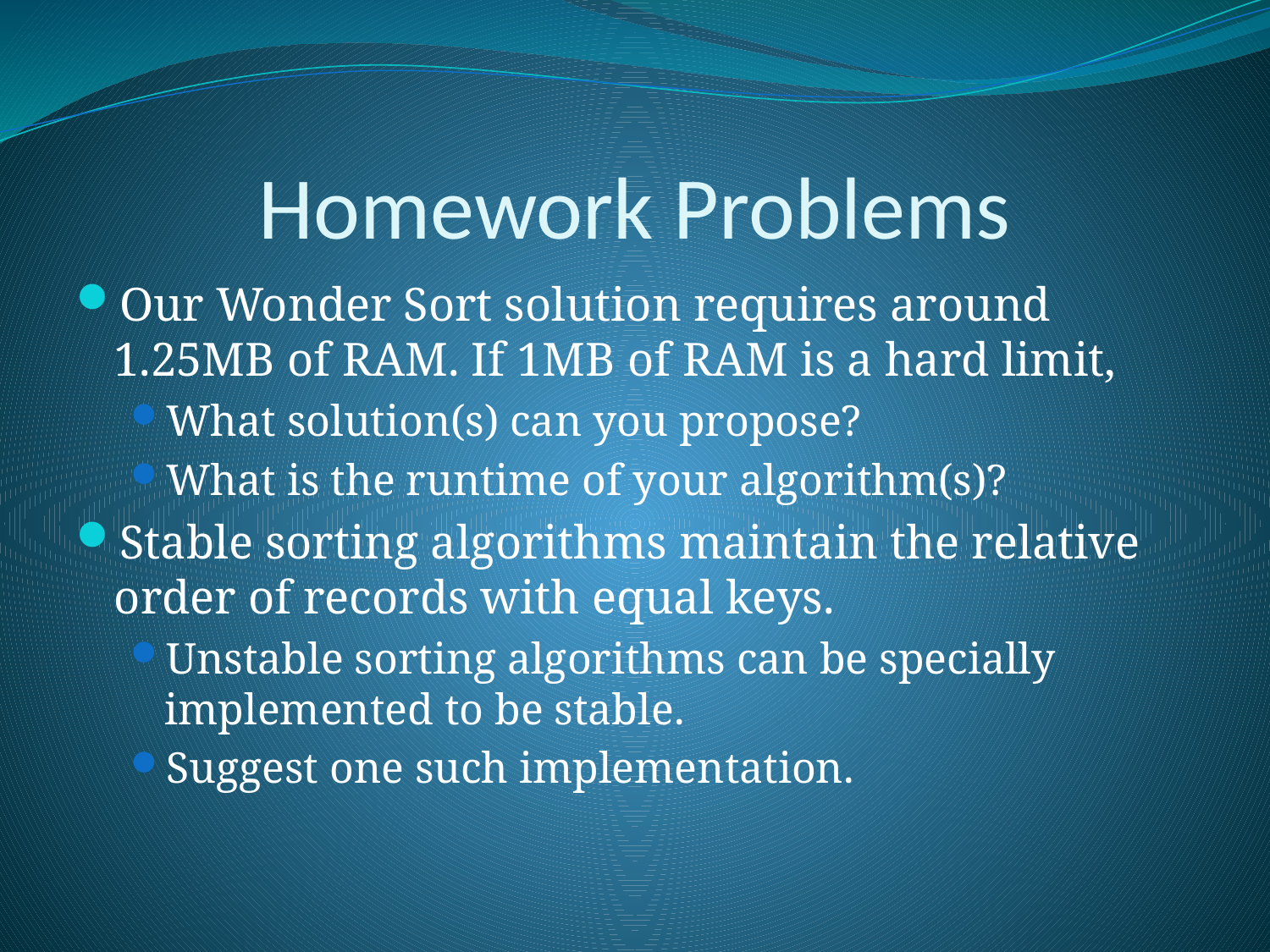

# Homework Problems
Our Wonder Sort solution requires around 1.25MB of RAM. If 1MB of RAM is a hard limit,
What solution(s) can you propose?
What is the runtime of your algorithm(s)?
Stable sorting algorithms maintain the relative order of records with equal keys.
Unstable sorting algorithms can be specially implemented to be stable.
Suggest one such implementation.